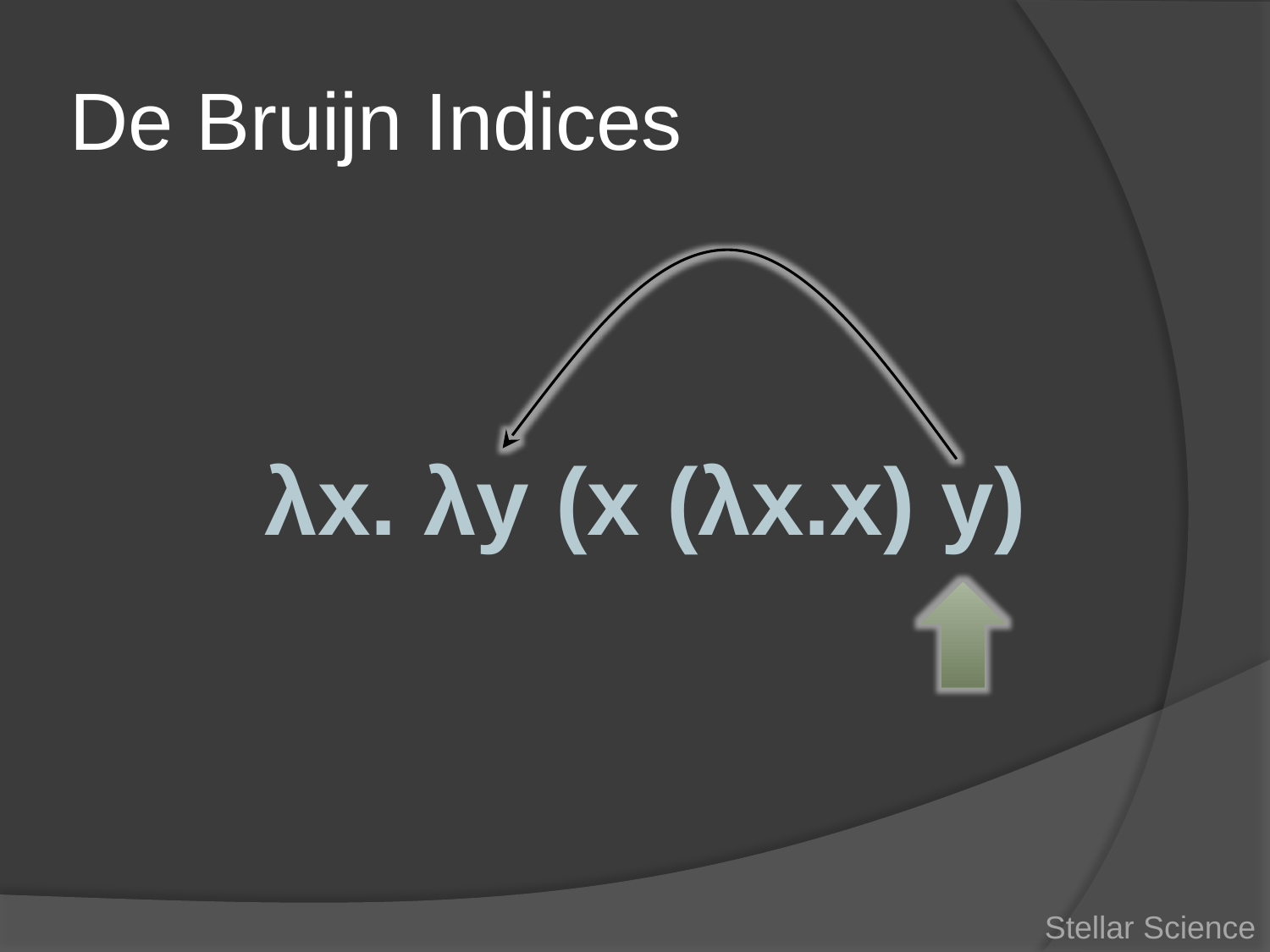

# De Bruijn Indices

λx. λy (x (λx.x) y)

Stellar Science